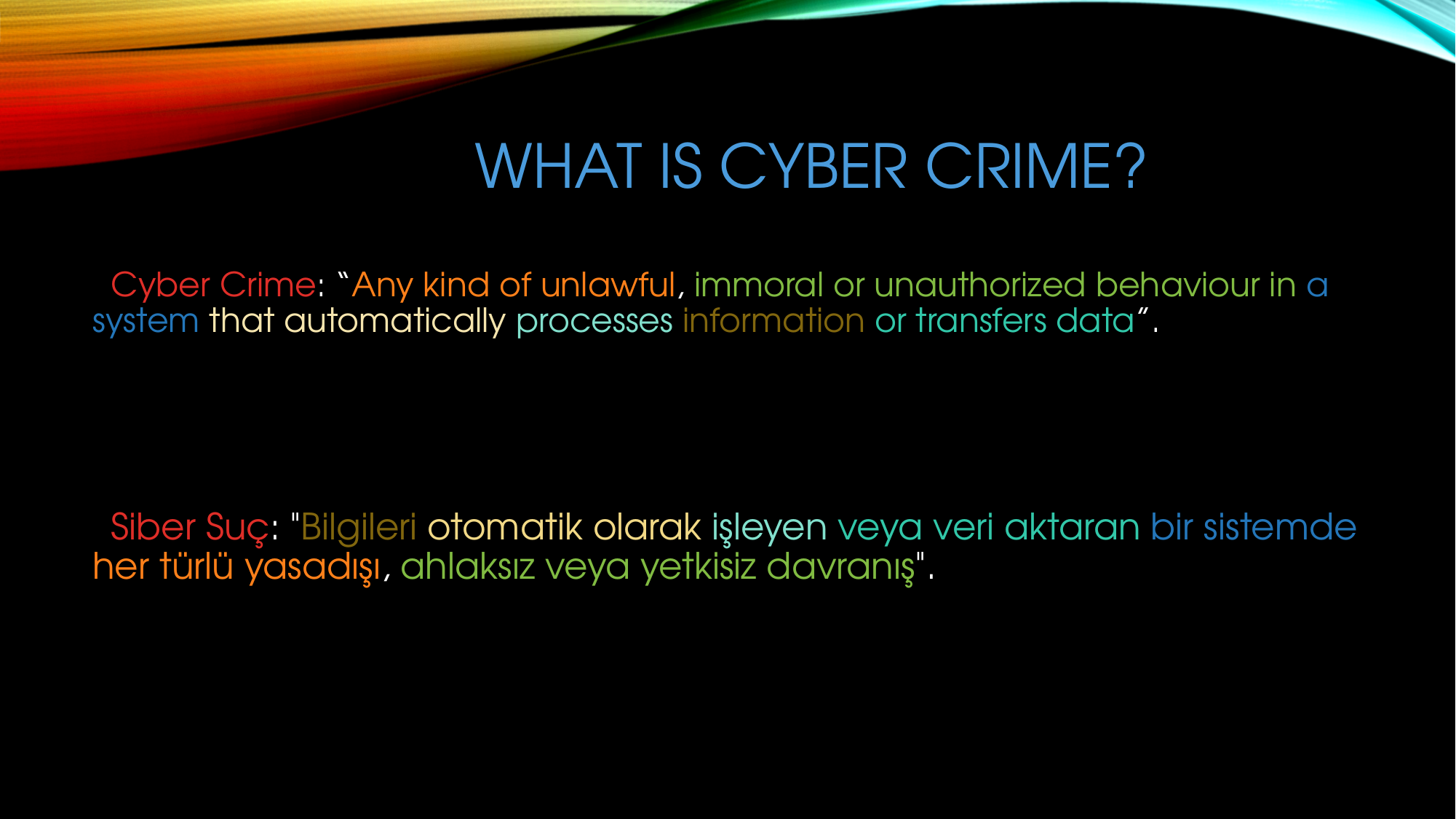

# What ıs cyber Crıme?
  Cyber ​​Crime: “Any kind of unlawful, immoral or unauthorized behaviour in a system that automatically processes information or transfers data”.

  Siber Suç: "Bilgileri otomatik olarak işleyen veya veri aktaran bir sistemde her türlü yasadışı, ahlaksız veya yetkisiz davranış".